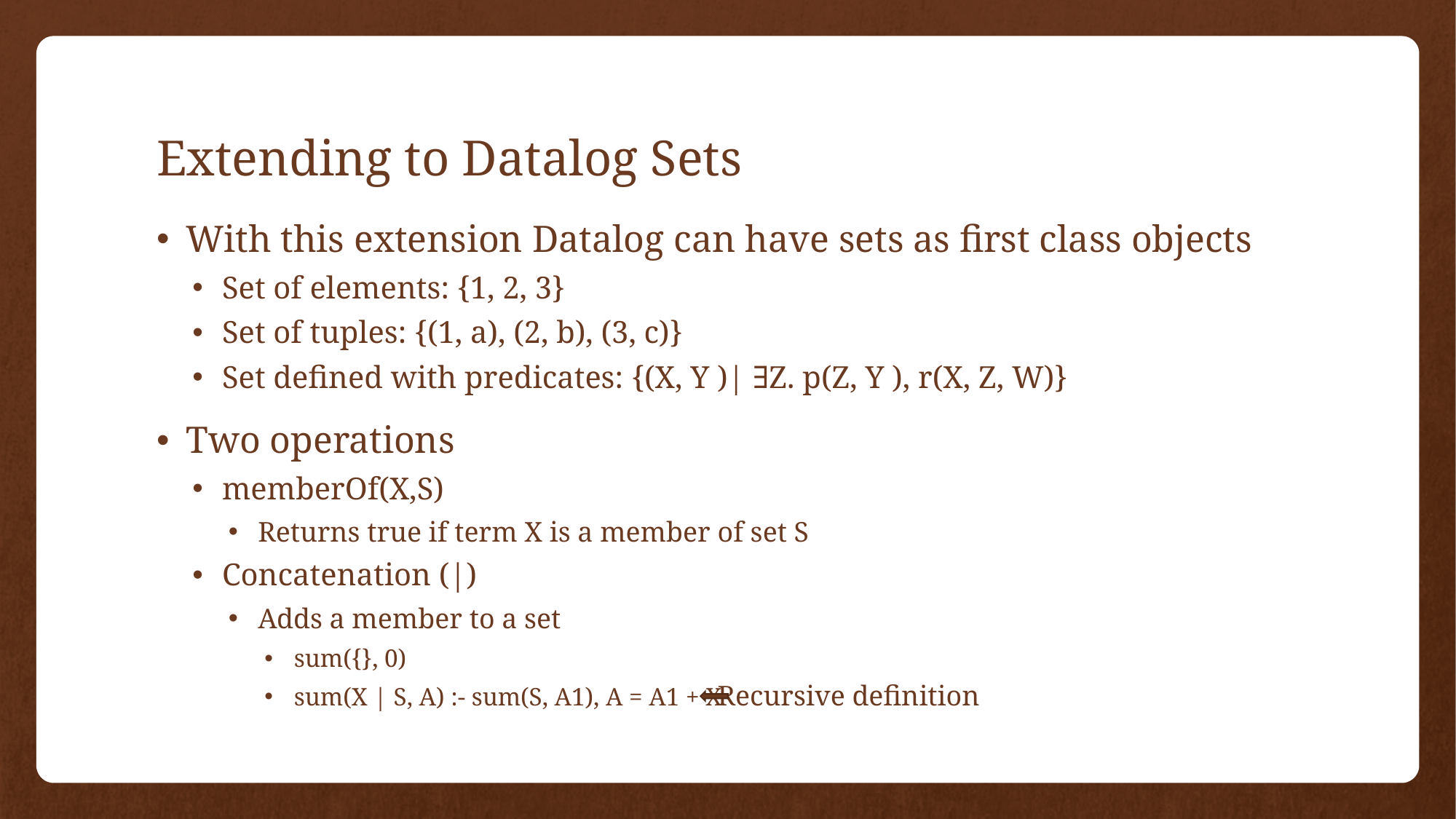

# Extending to Datalog Sets
With this extension Datalog can have sets as first class objects
Set of elements: {1, 2, 3}
Set of tuples: {(1, a), (2, b), (3, c)}
Set defined with predicates: {(X, Y )| ∃Z. p(Z, Y ), r(X, Z, W)}
Two operations
memberOf(X,S)
Returns true if term X is a member of set S
Concatenation (|)
Adds a member to a set
sum({}, 0)
sum(X | S, A) :- sum(S, A1), A = A1 + X
Recursive definition